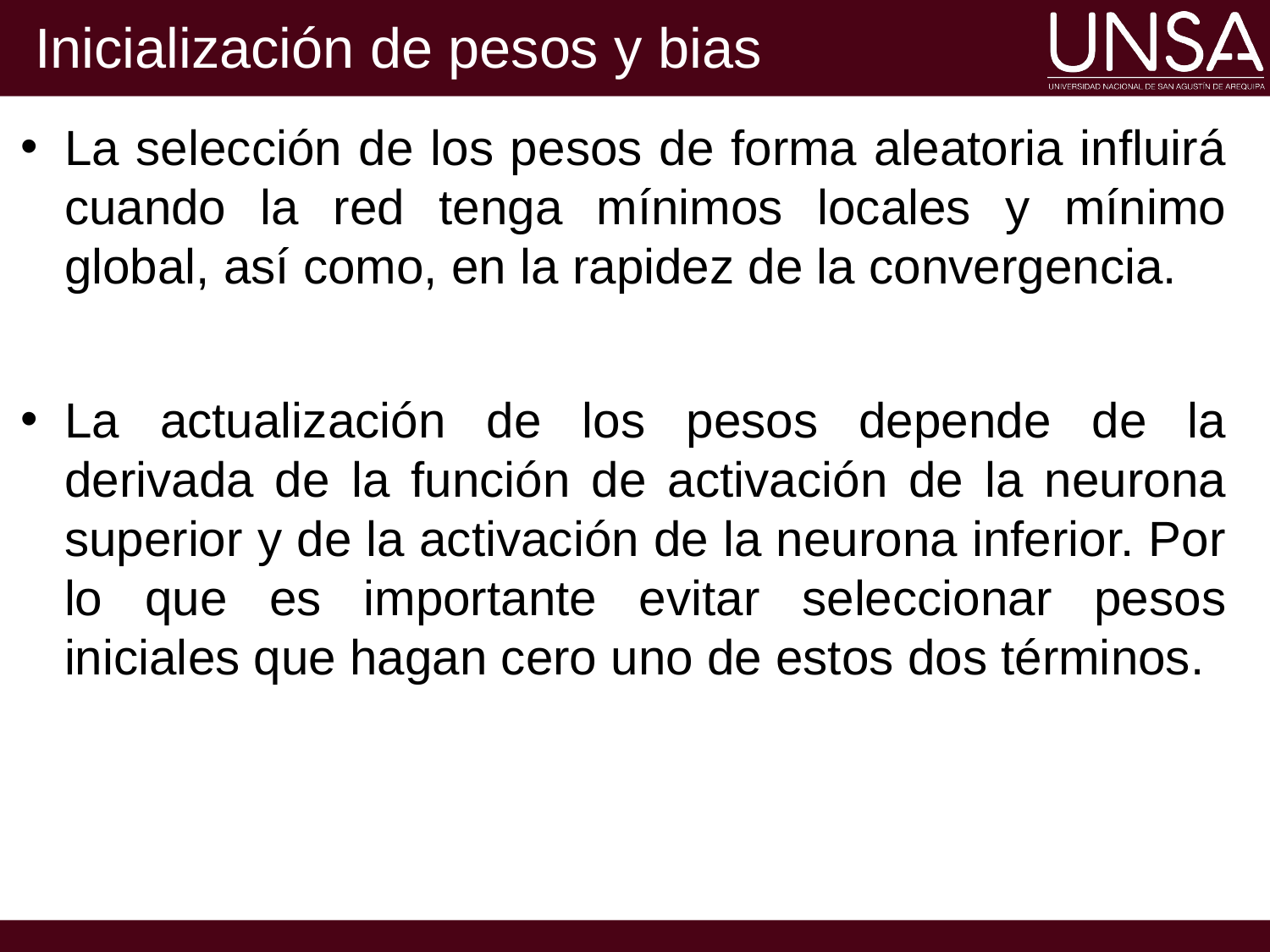

# Inicialización de pesos y bias
La selección de los pesos de forma aleatoria influirá cuando la red tenga mínimos locales y mínimo global, así como, en la rapidez de la convergencia.

La actualización de los pesos depende de la derivada de la función de activación de la neurona superior y de la activación de la neurona inferior. Por lo que es importante evitar seleccionar pesos iniciales que hagan cero uno de estos dos términos.